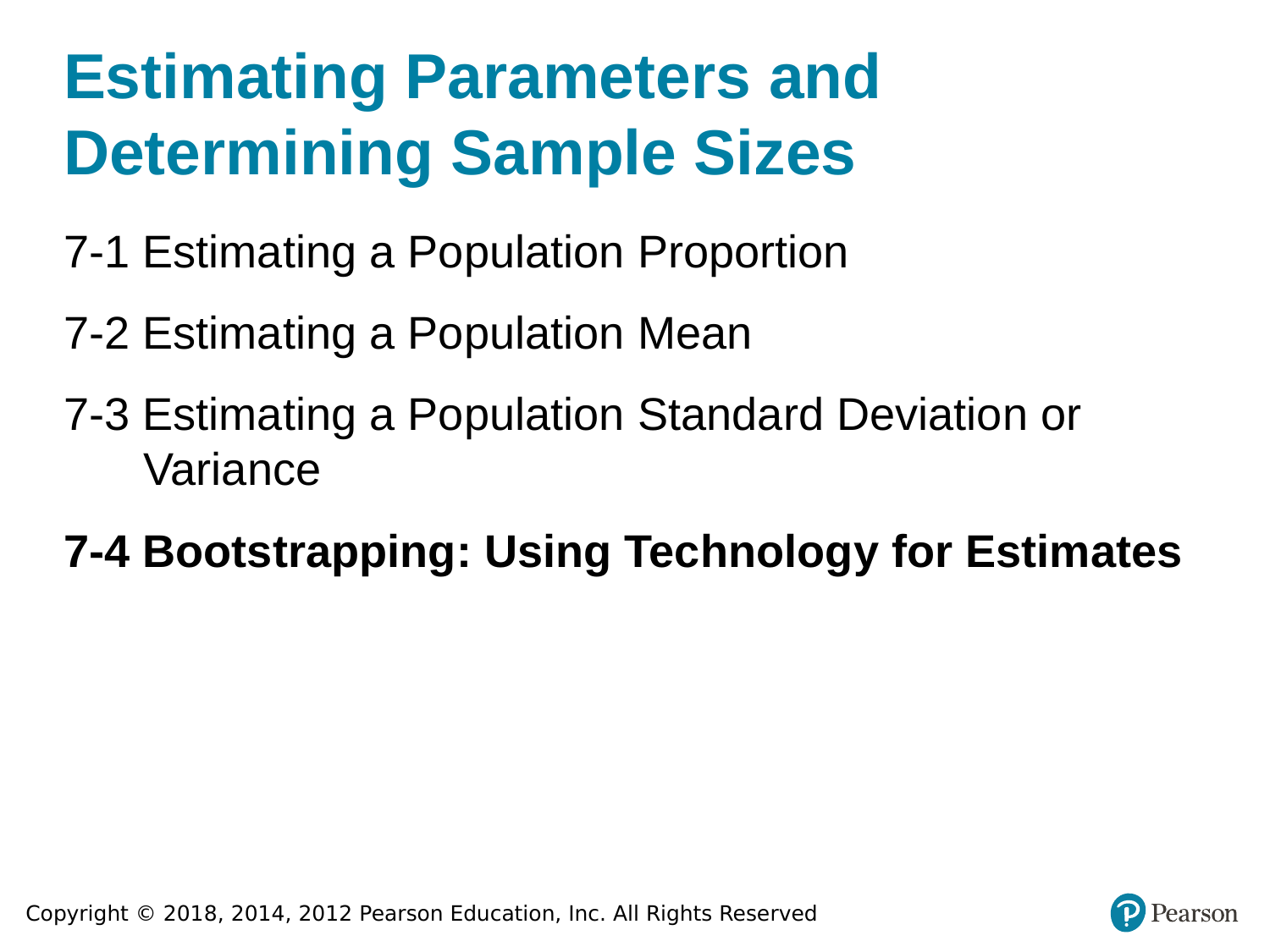

# Estimating Parameters and Determining Sample Sizes
7-1 Estimating a Population Proportion
7-2 Estimating a Population Mean
7-3 Estimating a Population Standard Deviation or
Variance
7-4 Bootstrapping: Using Technology for Estimates